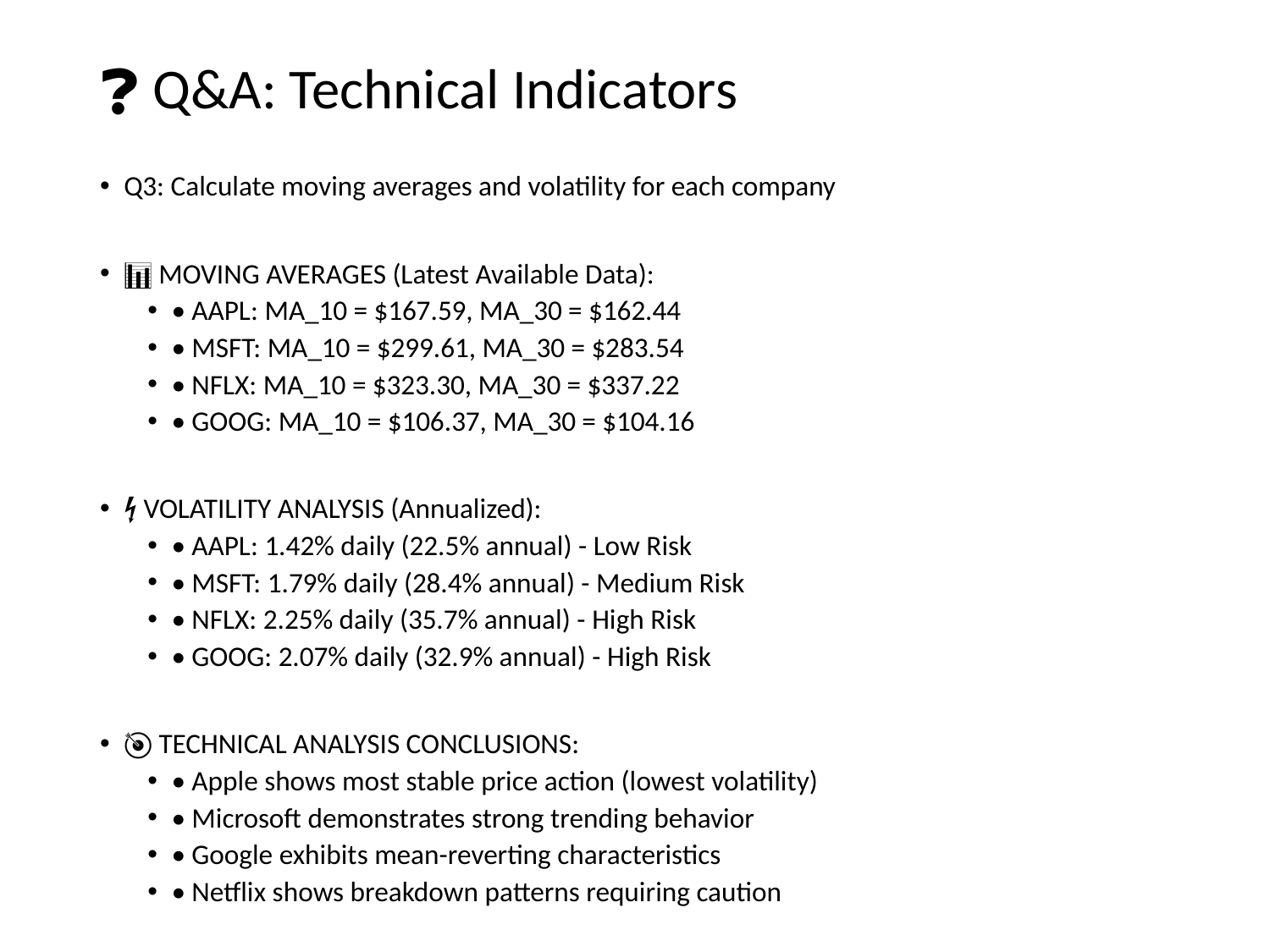

# ❓ Q&A: Technical Indicators

Q3: Calculate moving averages and volatility for each company

📊 MOVING AVERAGES (Latest Available Data):
• AAPL: MA_10 = $167.59, MA_30 = $162.44
• MSFT: MA_10 = $299.61, MA_30 = $283.54
• NFLX: MA_10 = $323.30, MA_30 = $337.22
• GOOG: MA_10 = $106.37, MA_30 = $104.16

⚡ VOLATILITY ANALYSIS (Annualized):
• AAPL: 1.42% daily (22.5% annual) - Low Risk
• MSFT: 1.79% daily (28.4% annual) - Medium Risk
• NFLX: 2.25% daily (35.7% annual) - High Risk
• GOOG: 2.07% daily (32.9% annual) - High Risk

🎯 TECHNICAL ANALYSIS CONCLUSIONS:
• Apple shows most stable price action (lowest volatility)
• Microsoft demonstrates strong trending behavior
• Google exhibits mean-reverting characteristics
• Netflix shows breakdown patterns requiring caution